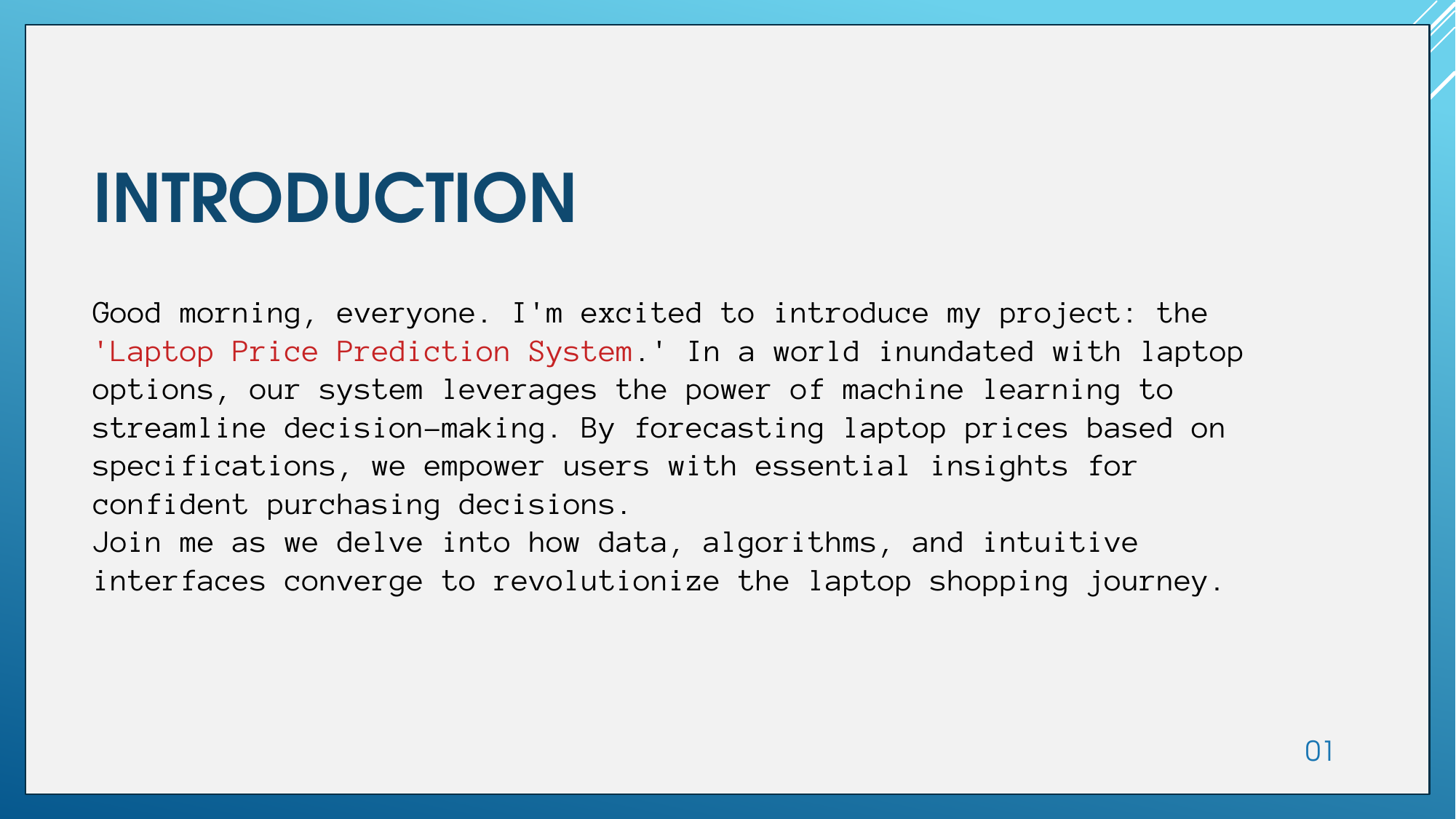

Introduction
Good morning, everyone. I'm excited to introduce my project: the 'Laptop Price Prediction System.' In a world inundated with laptop options, our system leverages the power of machine learning to streamline decision-making. By forecasting laptop prices based on specifications, we empower users with essential insights for confident purchasing decisions.
Join me as we delve into how data, algorithms, and intuitive interfaces converge to revolutionize the laptop shopping journey.
01